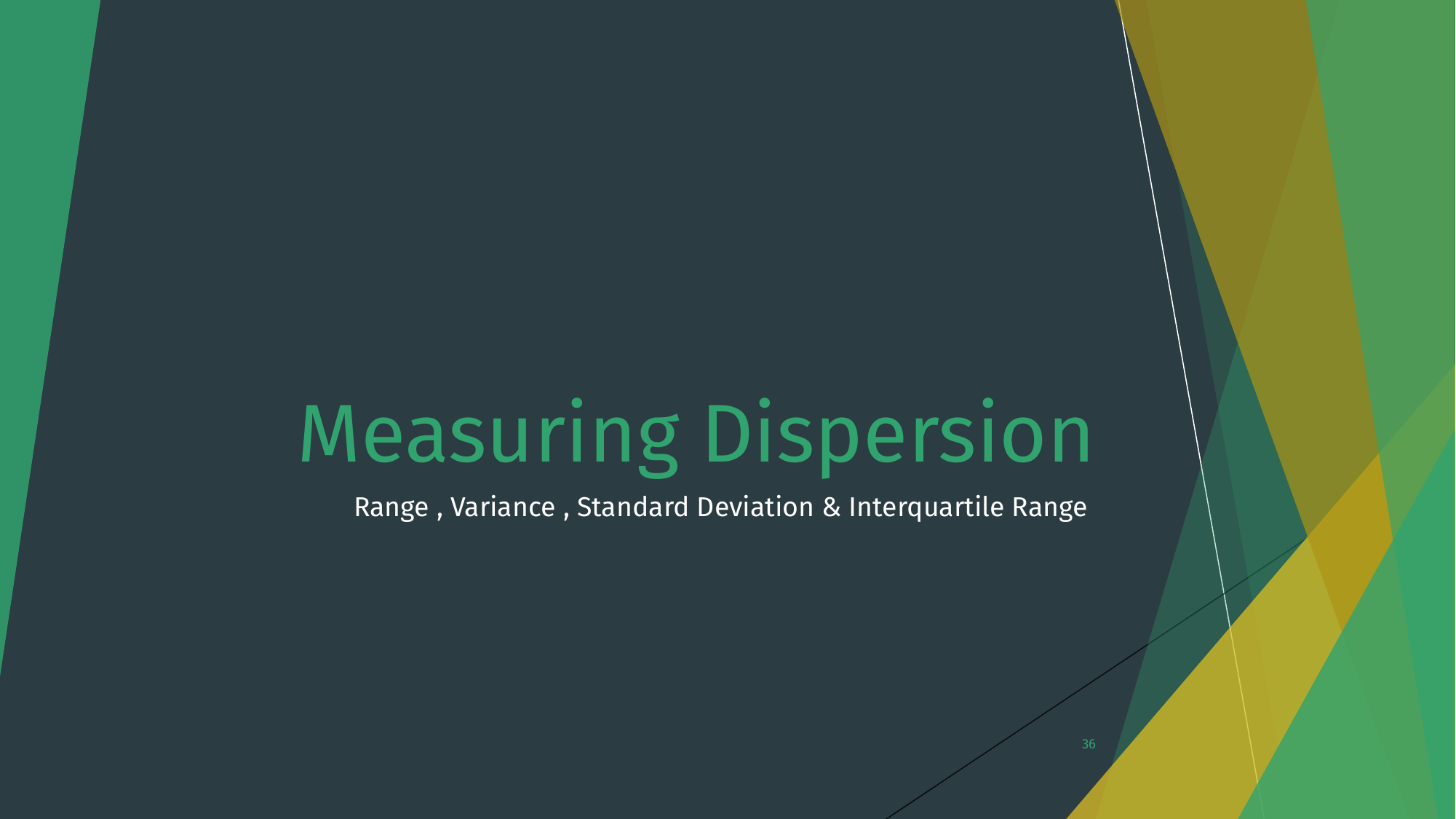

# Measuring Dispersion
Range , Variance , Standard Deviation & Interquartile Range
36